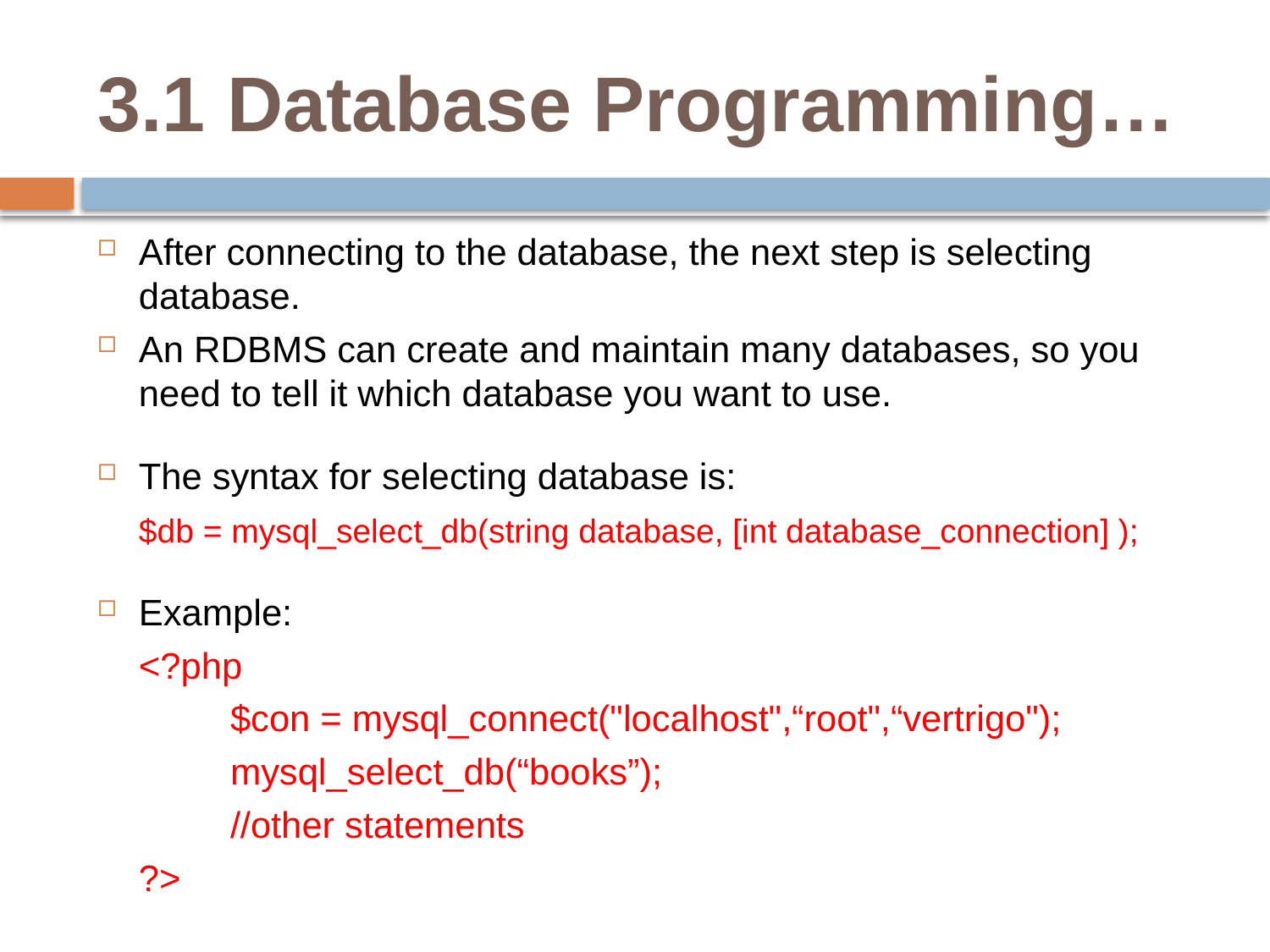

# 3.1 Database Programming…
After connecting to the database, the next step is selecting database.
An RDBMS can create and maintain many databases, so you need to tell it which database you want to use.

The syntax for selecting database is:
	$db = mysql_select_db(string database, [int database_connection] );

Example:
	<?php
        	$con = mysql_connect("localhost",“root",“vertrigo");
        	mysql_select_db(“books”);
        	//other statements
	?>